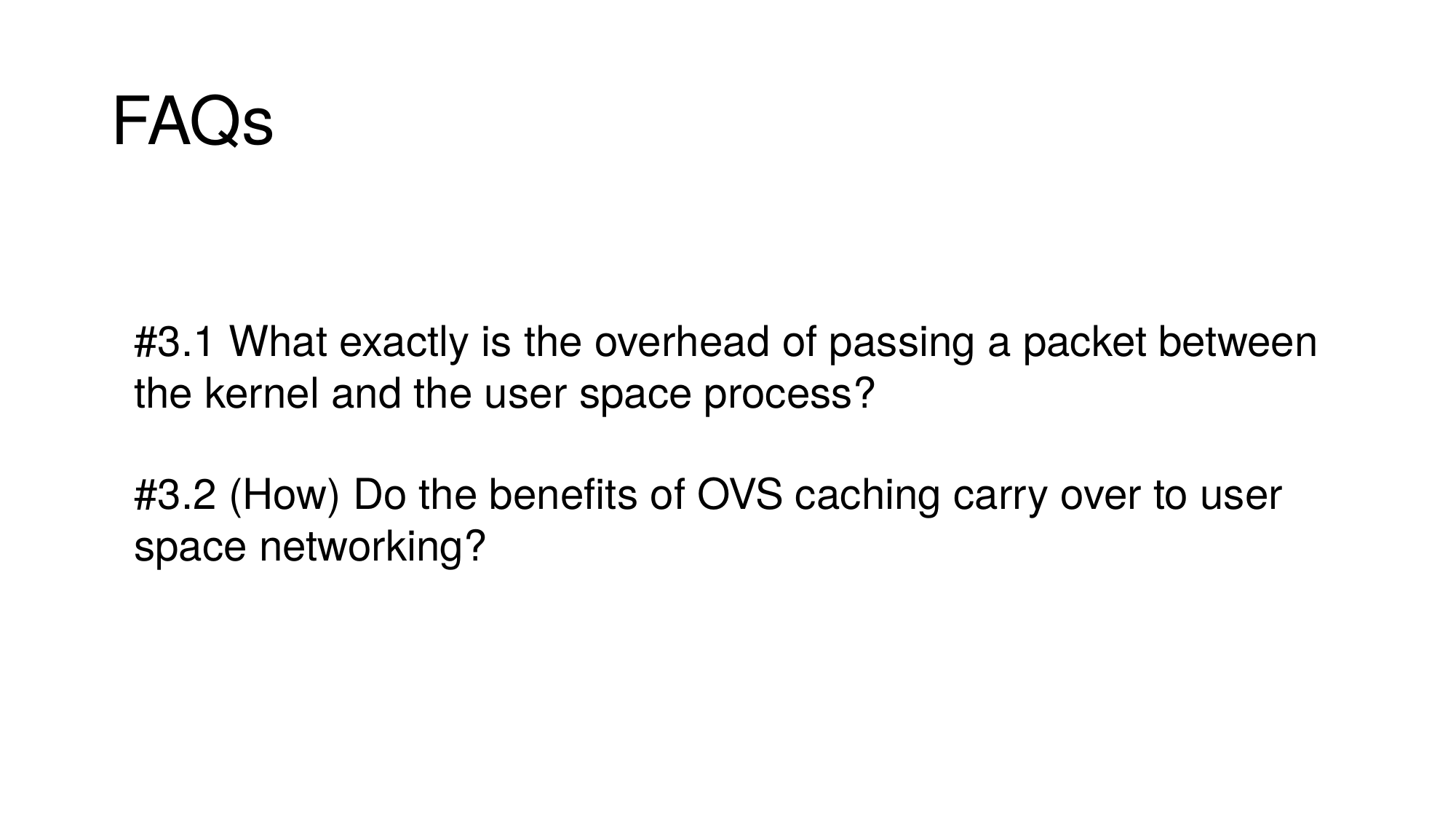

# FAQs
#3.1 What exactly is the overhead of passing a packet between the kernel and the user space process?

#3.2 (How) Do the benefits of OVS caching carry over to user space networking?